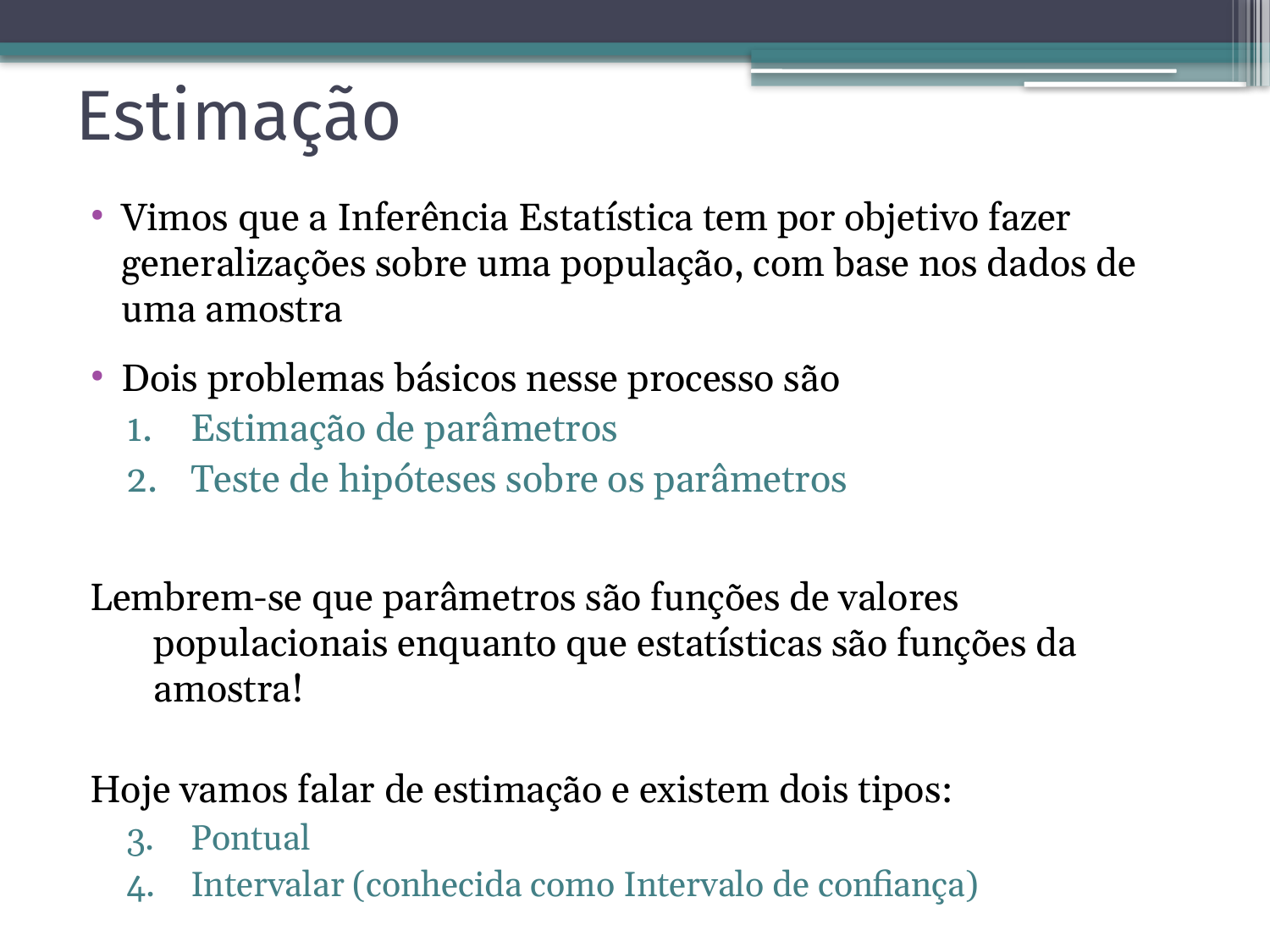

# Estimação
Vimos que a Inferência Estatística tem por objetivo fazer generalizações sobre uma população, com base nos dados de uma amostra
Dois problemas básicos nesse processo são
Estimação de parâmetros
Teste de hipóteses sobre os parâmetros

Lembrem-se que parâmetros são funções de valores populacionais enquanto que estatísticas são funções da amostra!

Hoje vamos falar de estimação e existem dois tipos:
Pontual
Intervalar (conhecida como Intervalo de confiança)